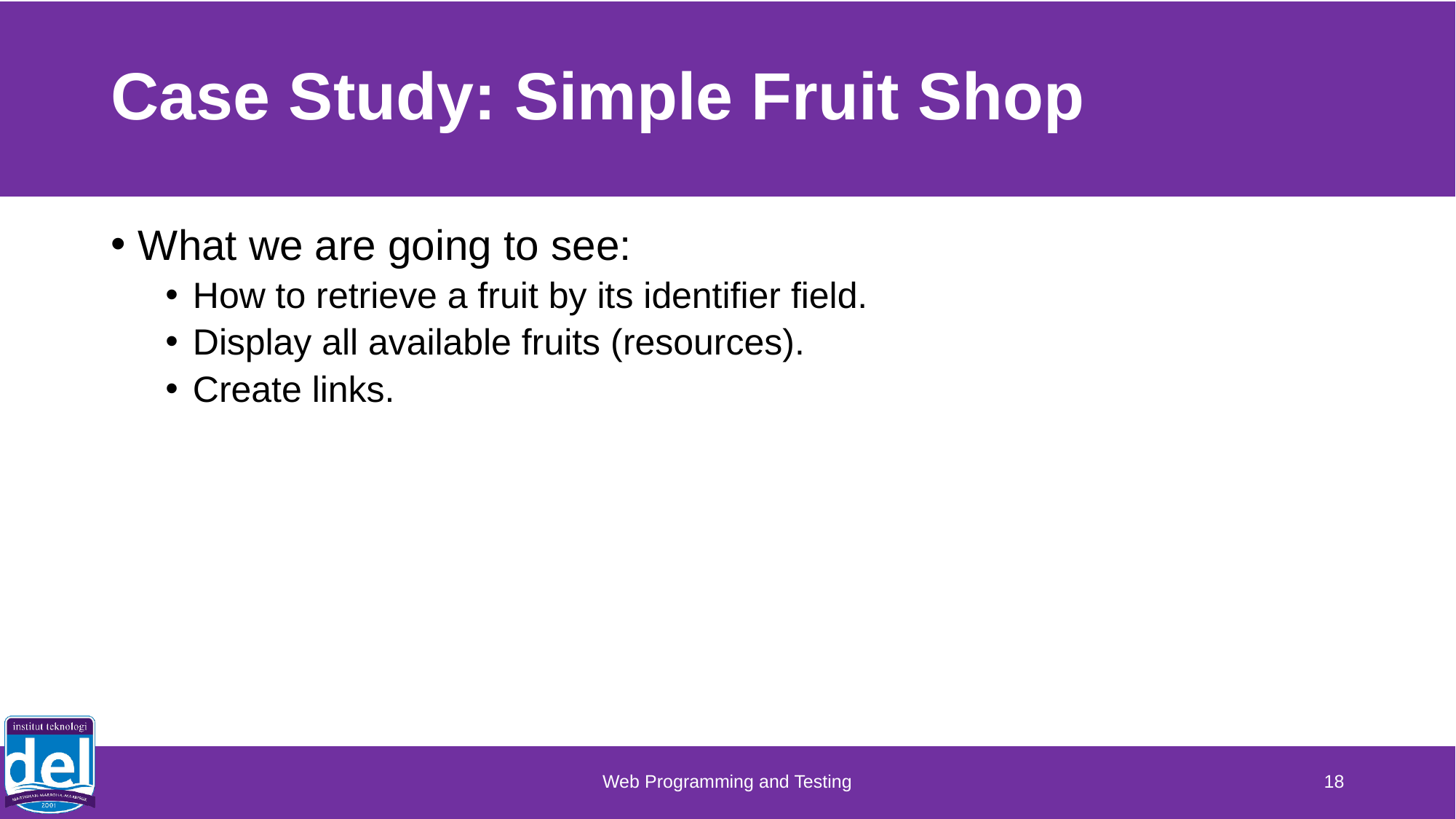

# Case Study: Simple Fruit Shop
What we are going to see:
How to retrieve a fruit by its identifier field.
Display all available fruits (resources).
Create links.
Web Programming and Testing
18